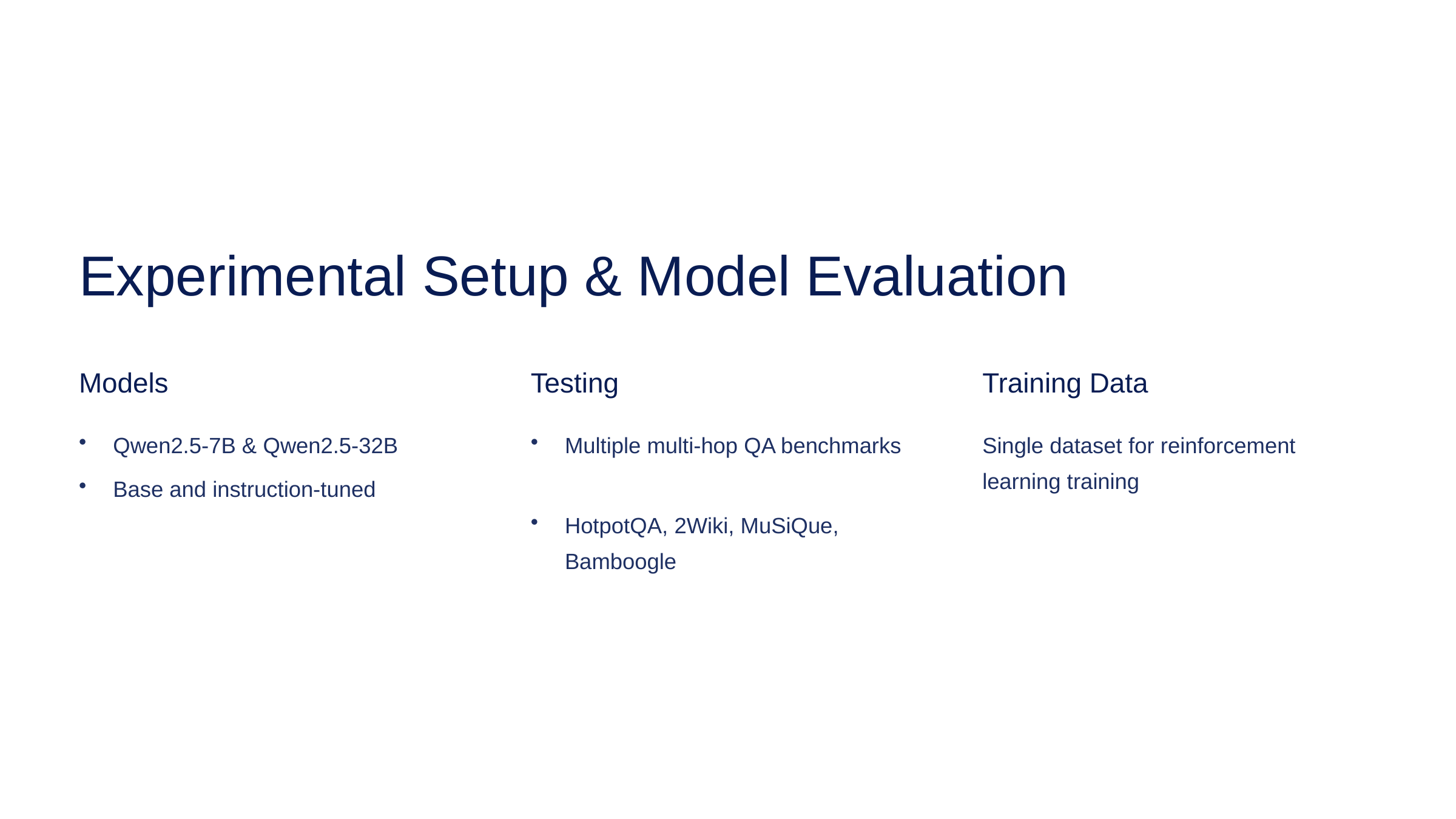

Experimental Setup & Model Evaluation
Models
Testing
Training Data
Qwen2.5-7B & Qwen2.5-32B
Multiple multi-hop QA benchmarks
Single dataset for reinforcement learning training
Base and instruction-tuned
HotpotQA, 2Wiki, MuSiQue, Bamboogle